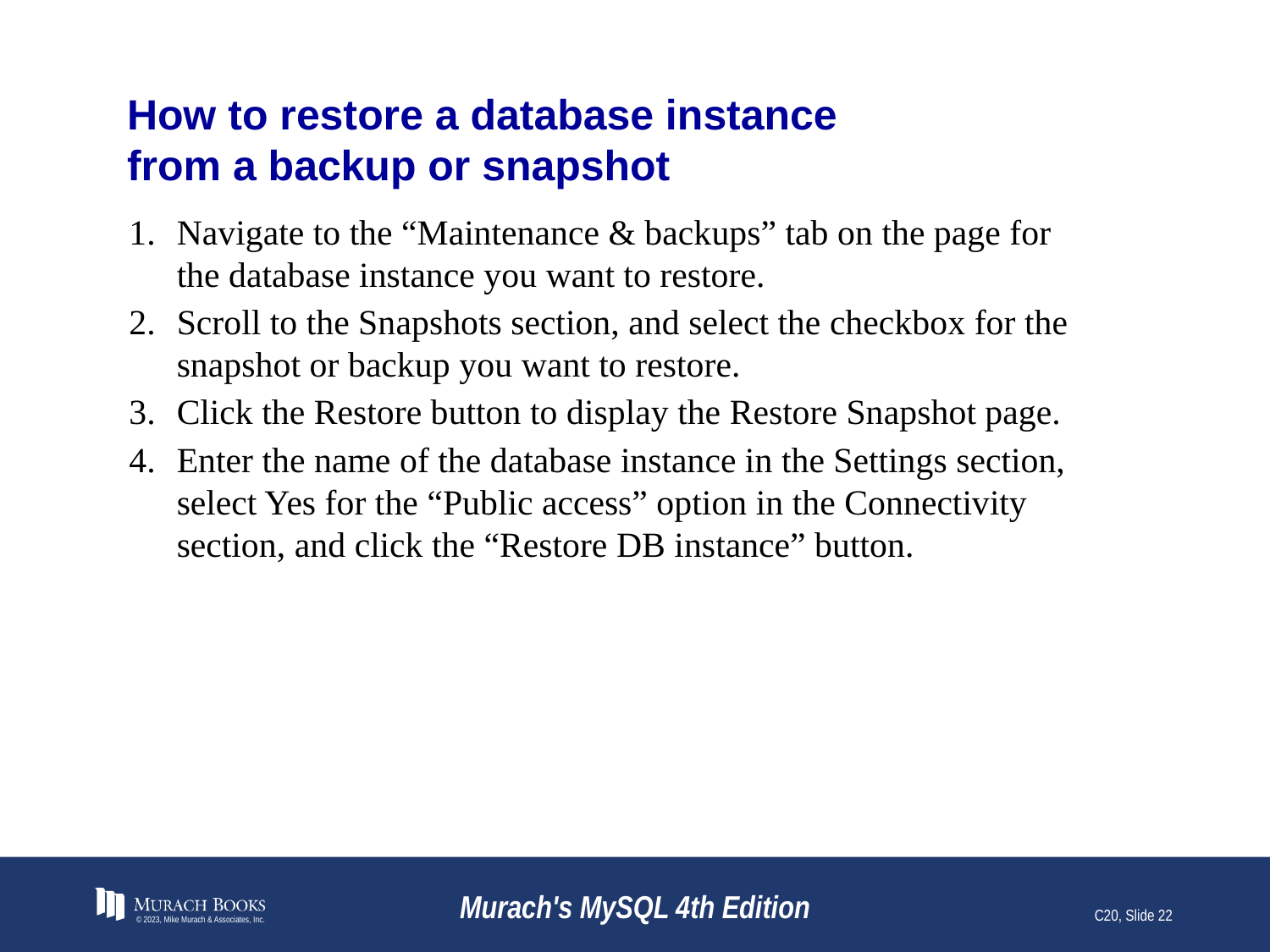

# How to restore a database instance from a backup or snapshot
Navigate to the “Maintenance & backups” tab on the page for the database instance you want to restore.
Scroll to the Snapshots section, and select the checkbox for the snapshot or backup you want to restore.
Click the Restore button to display the Restore Snapshot page.
Enter the name of the database instance in the Settings section, select Yes for the “Public access” option in the Connectivity section, and click the “Restore DB instance” button.

© 2023, Mike Murach & Associates, Inc.
Murach's MySQL 4th Edition

C20, Slide 22